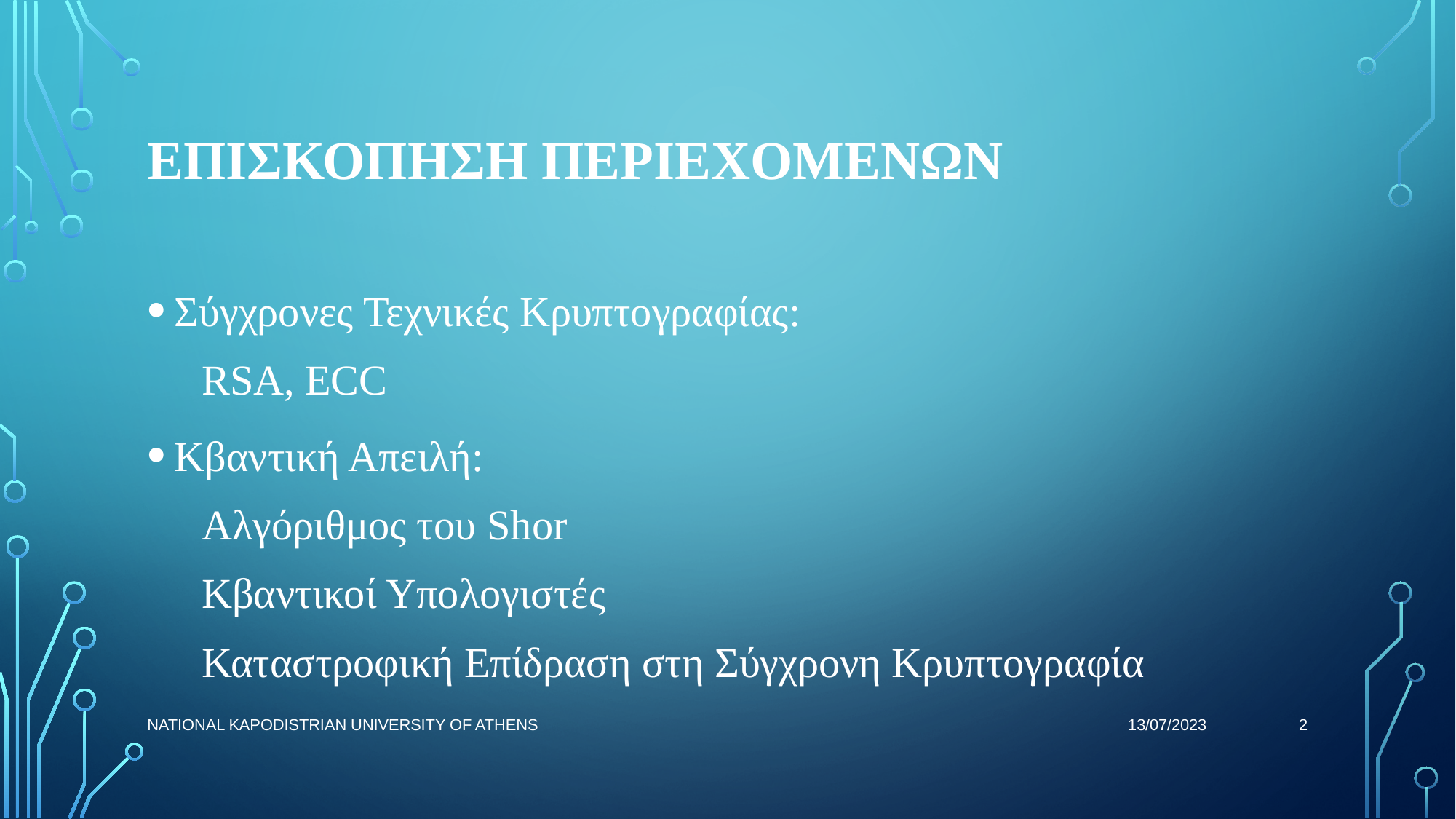

# Επισκοπηση Περιεχομενων
Σύγχρονες Τεχνικές Κρυπτογραφίας:
RSA, ECC
Κβαντική Απειλή:
Αλγόριθμος του Shor
Κβαντικοί Υπολογιστές
Καταστροφική Επίδραση στη Σύγχρονη Κρυπτογραφία
2
National Kapodistrian University of Athens
13/07/2023